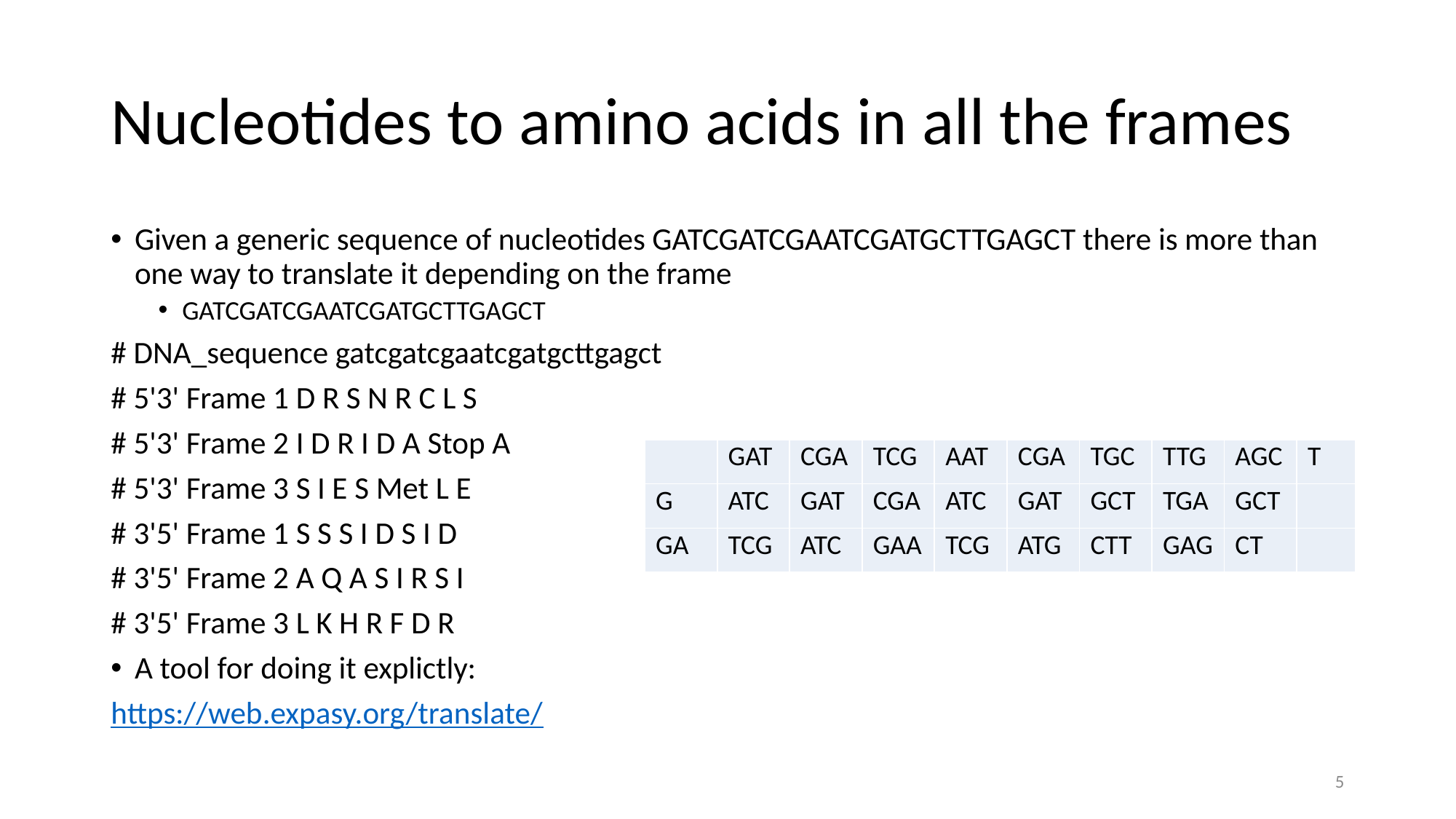

# Nucleotides to amino acids in all the frames
Given a generic sequence of nucleotides GATCGATCGAATCGATGCTTGAGCT there is more than one way to translate it depending on the frame
GATCGATCGAATCGATGCTTGAGCT
# DNA_sequence gatcgatcgaatcgatgcttgagct
# 5'3' Frame 1 D R S N R C L S
# 5'3' Frame 2 I D R I D A Stop A
# 5'3' Frame 3 S I E S Met L E
# 3'5' Frame 1 S S S I D S I D
# 3'5' Frame 2 A Q A S I R S I
# 3'5' Frame 3 L K H R F D R
A tool for doing it explictly:
https://web.expasy.org/translate/

|  | GAT | CGA | TCG | AAT | CGA | TGC | TTG | AGC | T |
| --- | --- | --- | --- | --- | --- | --- | --- | --- | --- |
| G | ATC | GAT | CGA | ATC | GAT | GCT | TGA | GCT |  |
| GA | TCG | ATC | GAA | TCG | ATG | CTT | GAG | CT |  |
5